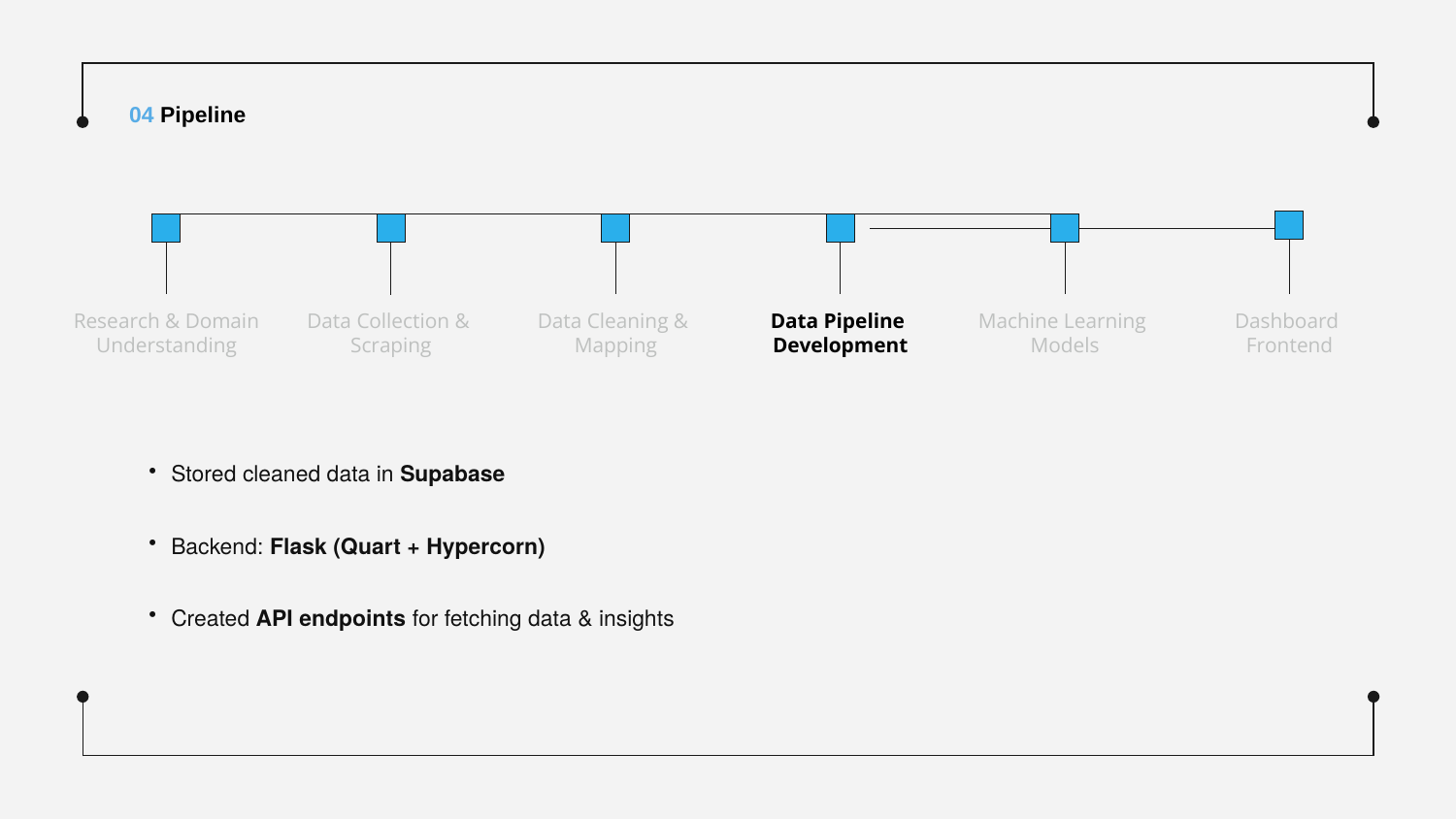

# 04 Pipeline

Research & Domain Understanding
Data Cleaning &
Mapping
Data Pipeline
Development
Machine Learning
Models
Dashboard
Frontend
Data Collection &
Scraping
Stored cleaned data in Supabase

Backend: Flask (Quart + Hypercorn)

Created API endpoints for fetching data & insights